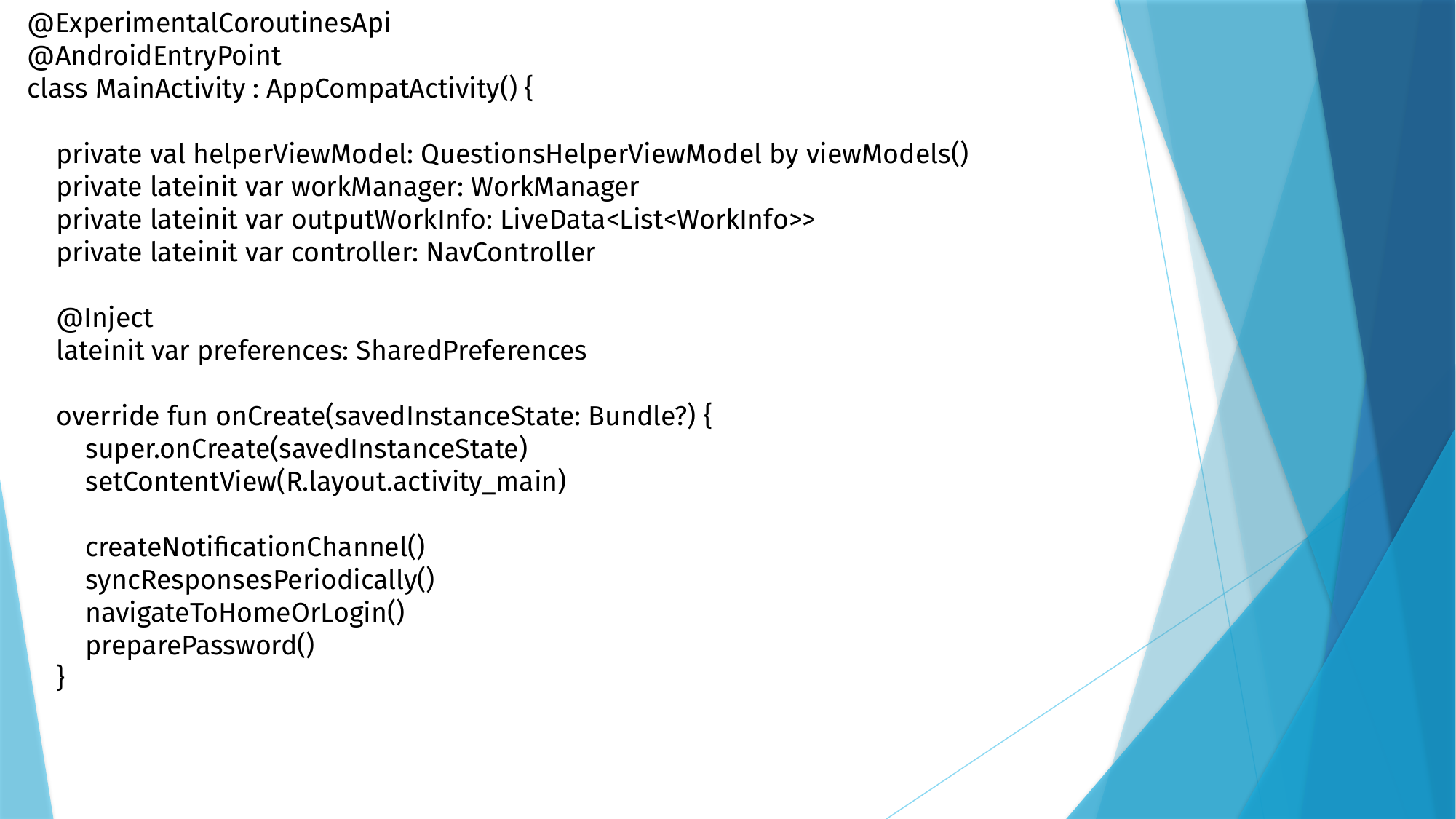

@ExperimentalCoroutinesApi
@AndroidEntryPoint
class MainActivity : AppCompatActivity() {

    private val helperViewModel: QuestionsHelperViewModel by viewModels()
    private lateinit var workManager: WorkManager
    private lateinit var outputWorkInfo: LiveData<List<WorkInfo>>
    private lateinit var controller: NavController

    @Inject
    lateinit var preferences: SharedPreferences

    override fun onCreate(savedInstanceState: Bundle?) {
        super.onCreate(savedInstanceState)
        setContentView(R.layout.activity_main)

        createNotificationChannel()
        syncResponsesPeriodically()
        navigateToHomeOrLogin()
        preparePassword()
    }